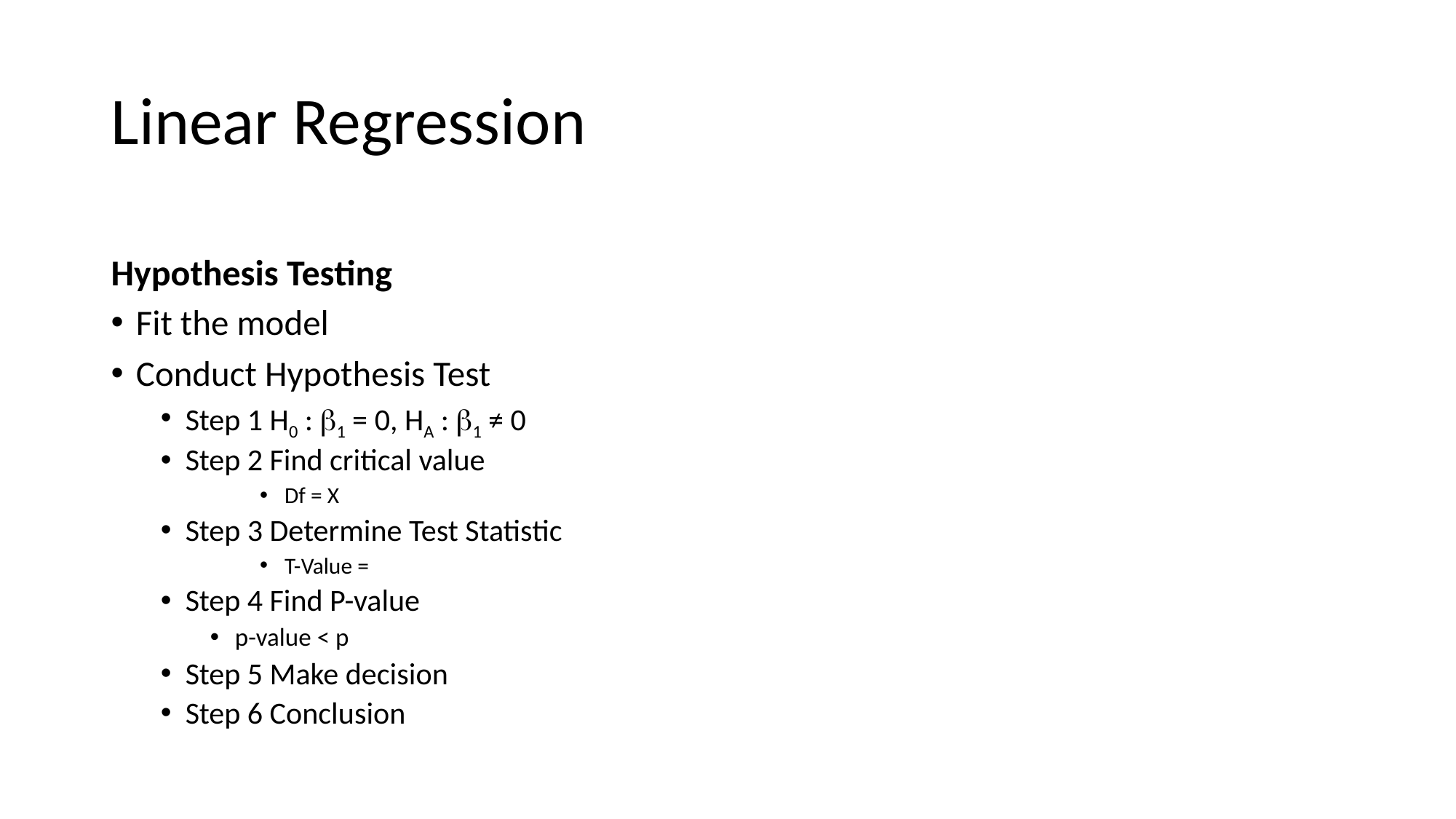

# Linear Regression
Hypothesis Testing

Fit the model
Conduct Hypothesis Test
Step 1 H0 : β1 = 0, HA : β1 ≠ 0
Step 2 Find critical value
Df = X
Step 3 Determine Test Statistic
T-Value =
Step 4 Find P-value
p-value < p
Step 5 Make decision
Step 6 Conclusion